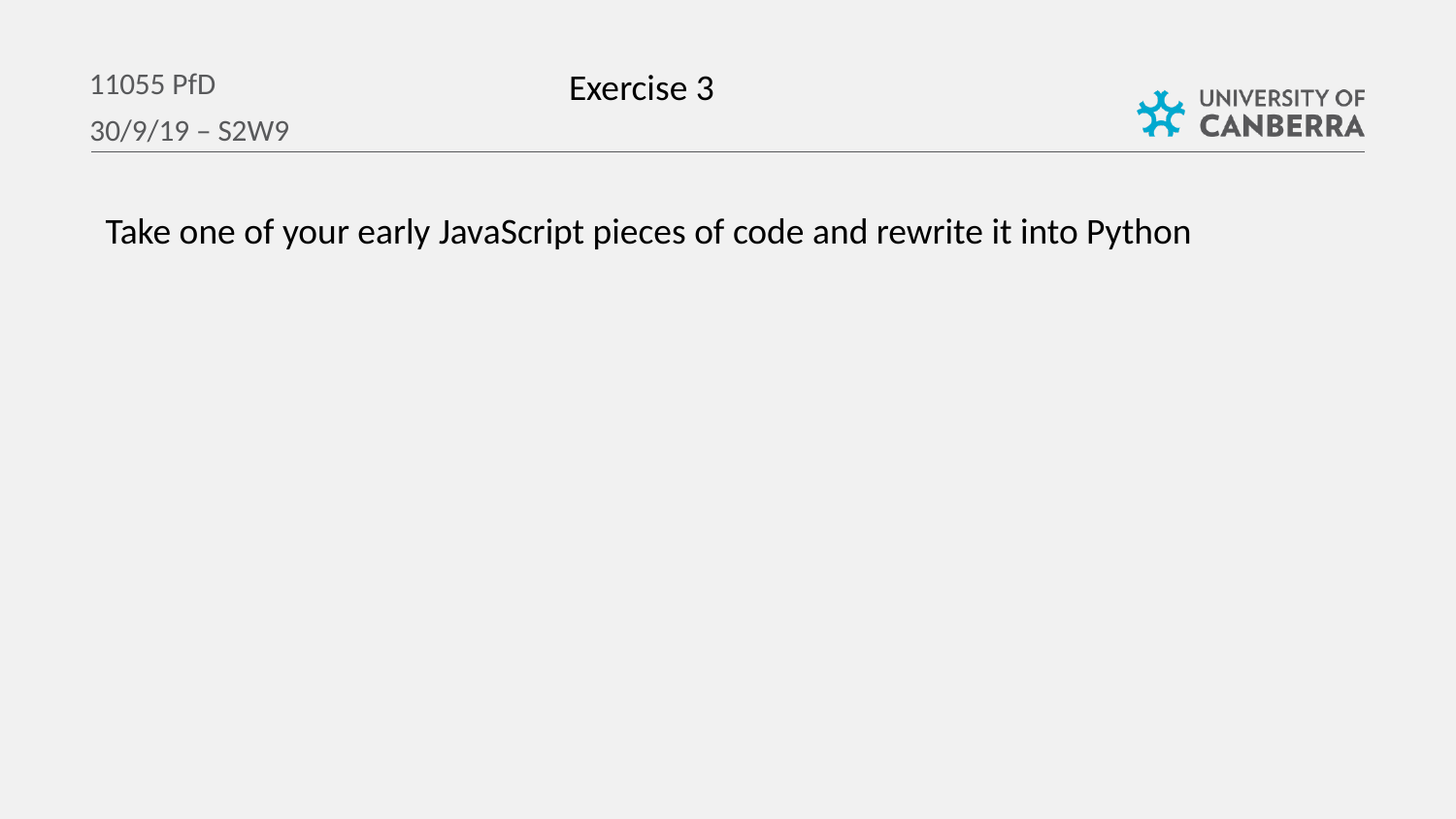

11055 PfD
Exercise 3
30/9/19 – S2W9
Take one of your early JavaScript pieces of code and rewrite it into Python